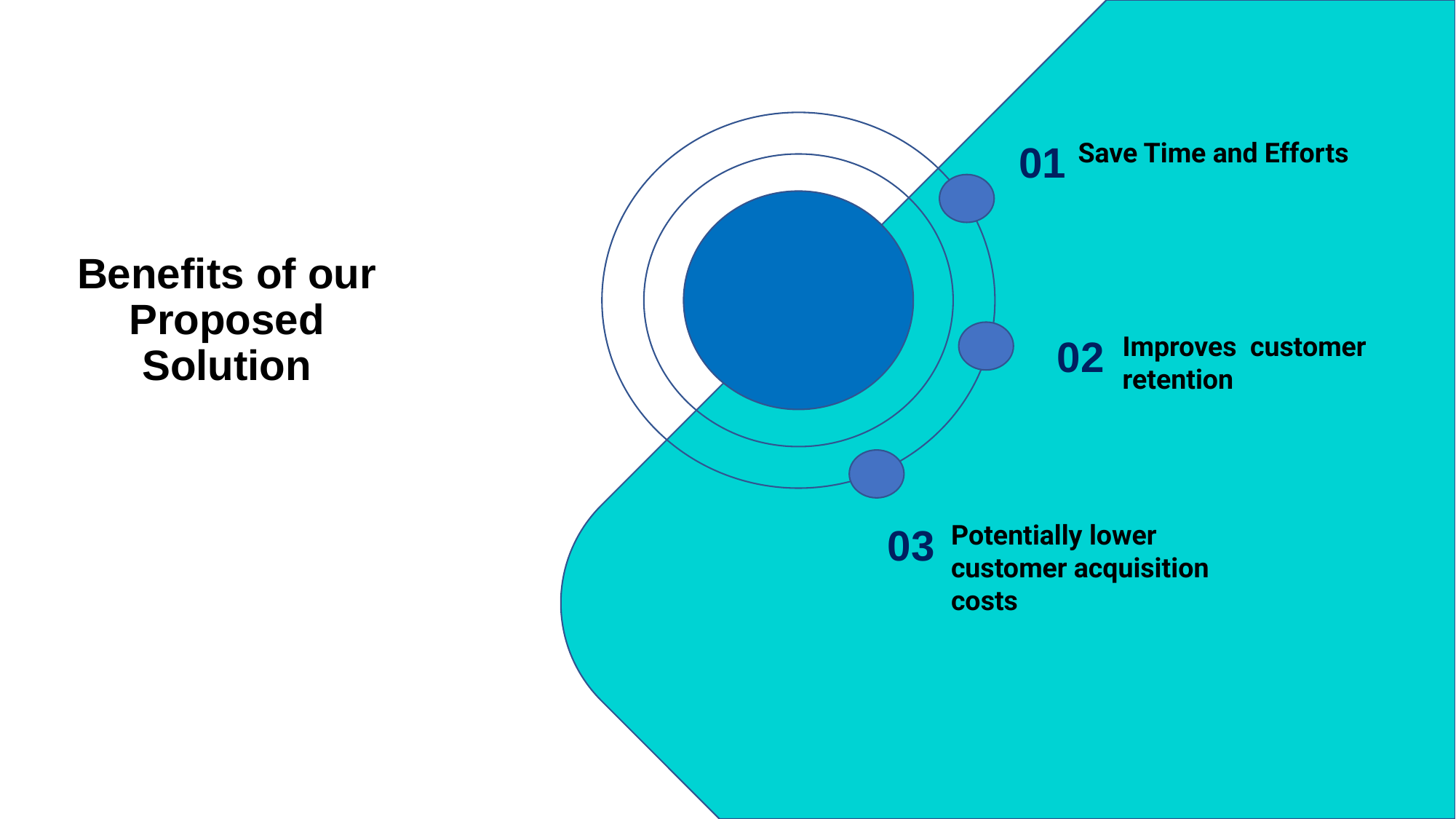

01
Save Time and Efforts

# Benefits of our Proposed Solution

Improves  customer retention
02

Potentially lower customer acquisition costs
03